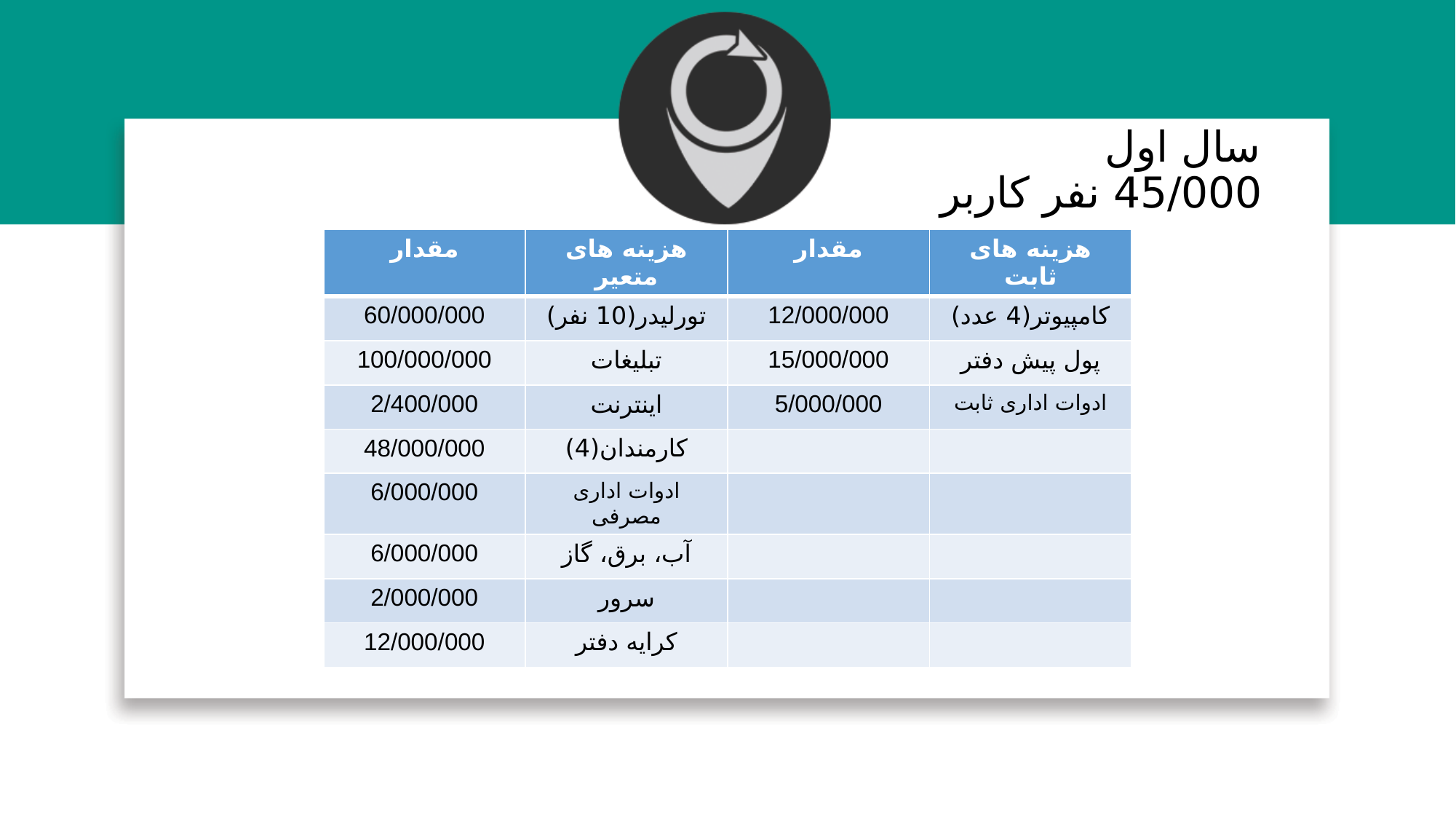

# سال اول                                                          45/000 نفر کاربر
| مقدار | هزینه های متعیر | مقدار | هزینه های ثابت |
| --- | --- | --- | --- |
| 60/000/000 | تورلیدر(10 نفر) | 12/000/000 | کامپیوتر(4 عدد) |
| 100/000/000 | تبلیغات | 15/000/000 | پول پیش دفتر |
| 2/400/000 | اینترنت | 5/000/000 | ادوات اداری ثابت |
| 48/000/000 | کارمندان(4) |  |  |
| 6/000/000 | ادوات اداری مصرفی |  |  |
| 6/000/000 | آب، برق، گاز |  |  |
| 2/000/000 | سرور |  |  |
| 12/000/000 | کرایه دفتر |  |  |